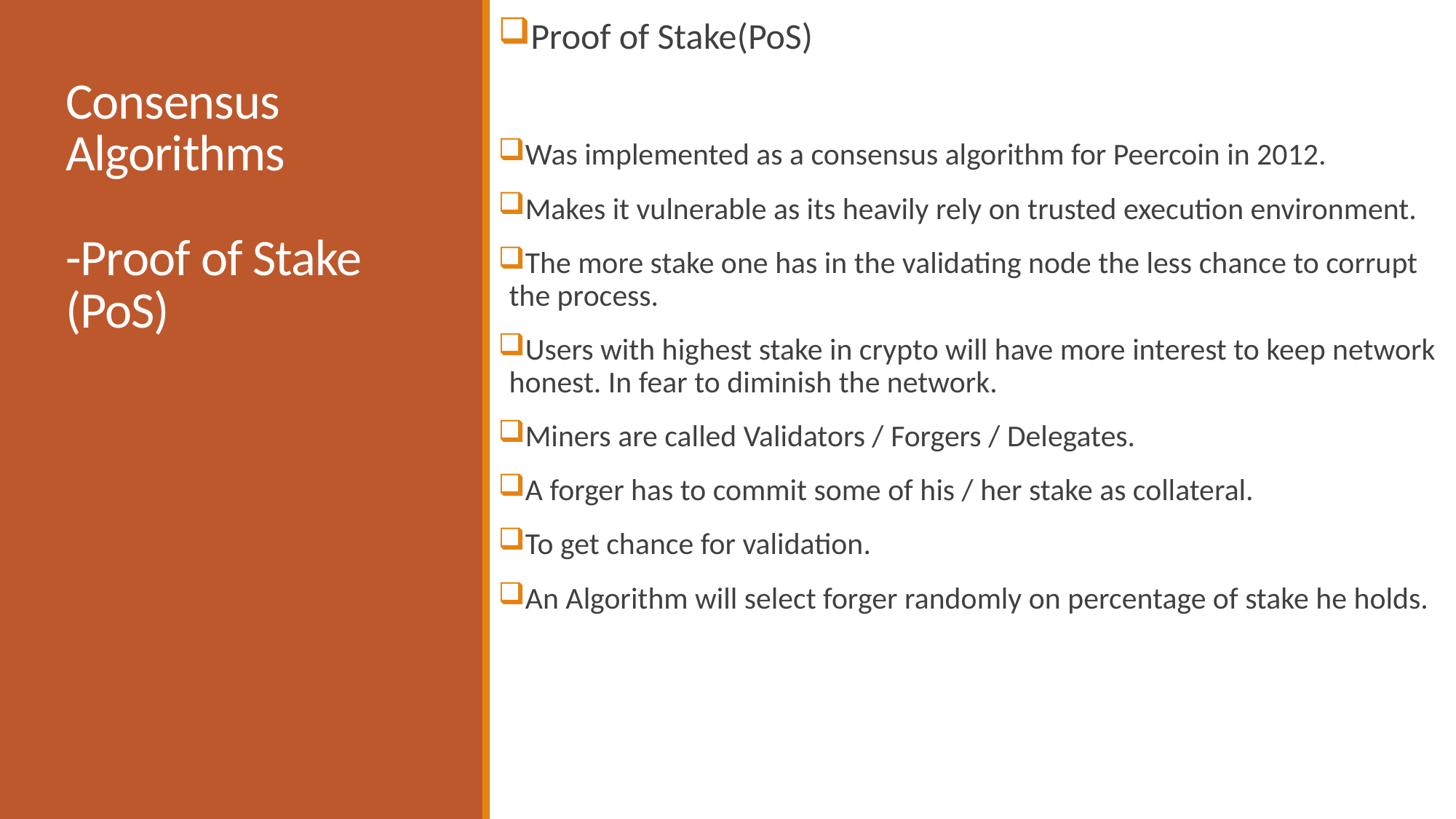

Proof of Stake(PoS)

Was implemented as a consensus algorithm for Peercoin in 2012.
Makes it vulnerable as its heavily rely on trusted execution environment.
The more stake one has in the validating node the less chance to corrupt the process.
Users with highest stake in crypto will have more interest to keep network honest. In fear to diminish the network.
Miners are called Validators / Forgers / Delegates.
A forger has to commit some of his / her stake as collateral.
To get chance for validation.
An Algorithm will select forger randomly on percentage of stake he holds.

# Consensus Algorithms -Proof of Stake (PoS)